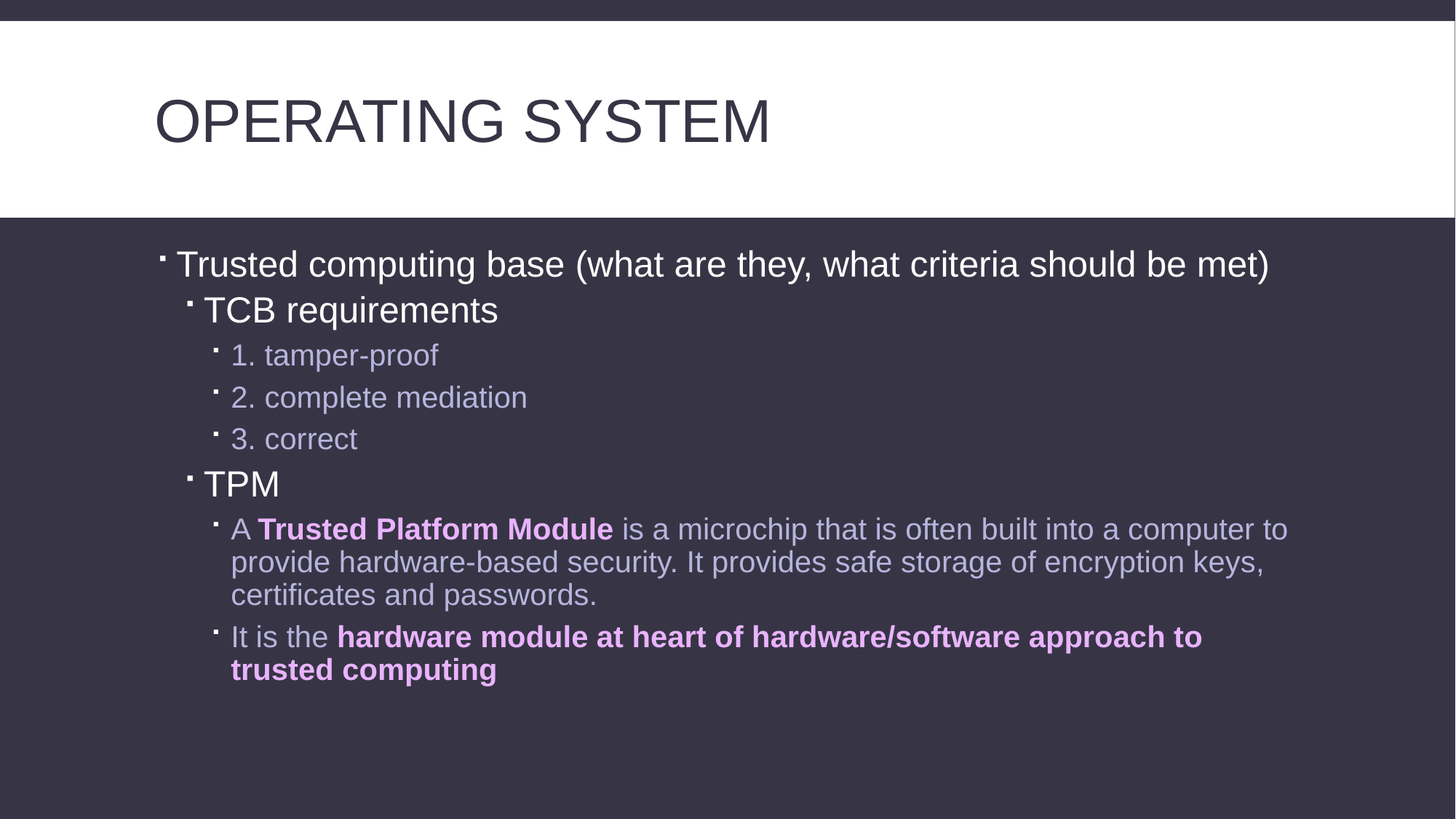

# Operating system
Trusted computing base (what are they, what criteria should be met)
TCB requirements
1. tamper-proof
2. complete mediation
3. correct
TPM
A Trusted Platform Module is a microchip that is often built into a computer to provide hardware-based security. It provides safe storage of encryption keys, certificates and passwords.
It is the hardware module at heart of hardware/software approach to trusted computing